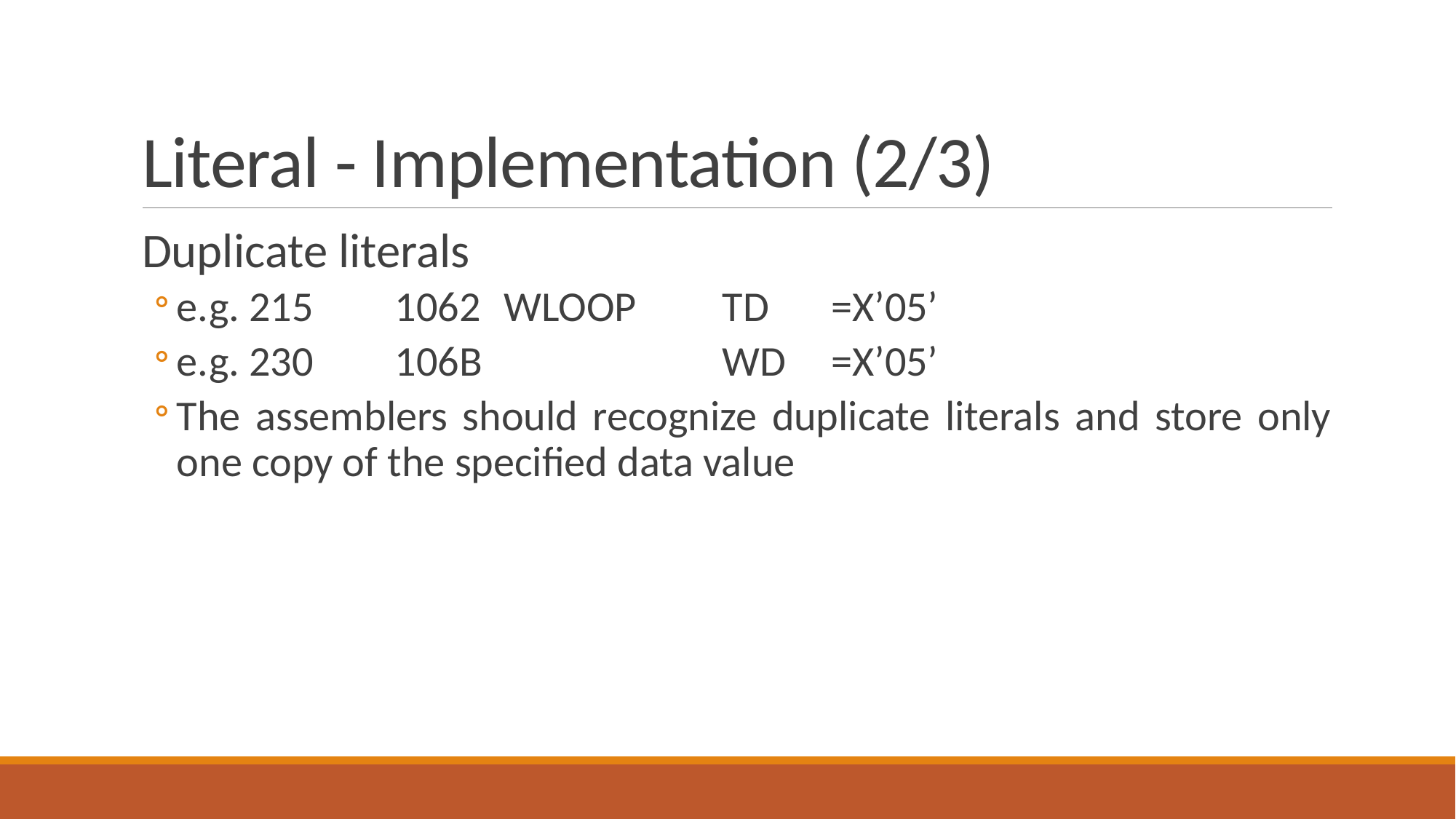

# Literal - Implementation (2/3)
Duplicate literals
e.g. 215	1062	WLOOP	TD	=X’05’
e.g. 230	106B			WD	=X’05’
The assemblers should recognize duplicate literals and store only one copy of the specified data value